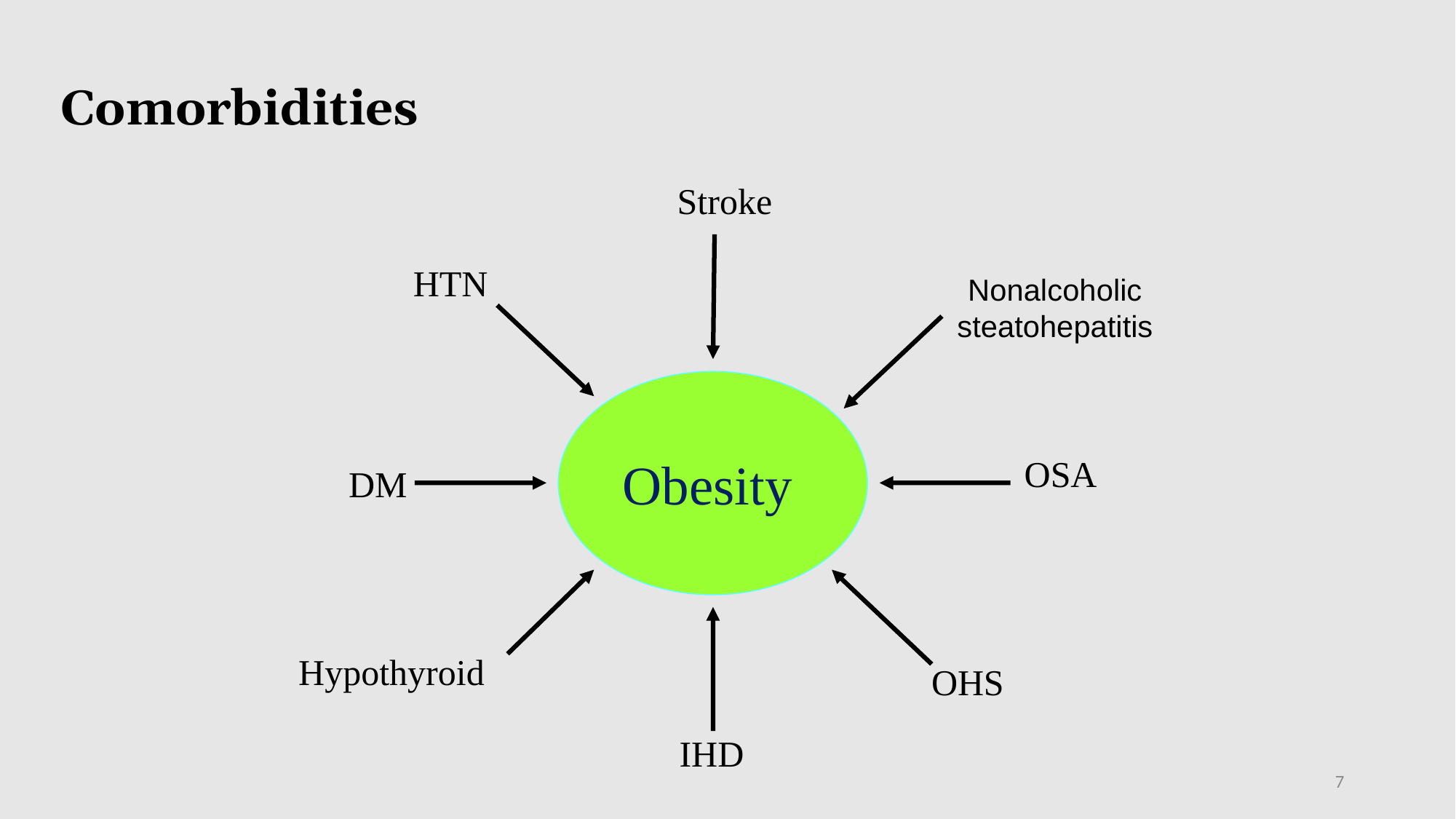

# Comorbidities
Stroke

HTN
Nonalcoholic steatohepatitis

Obesity
DM
OSA

Hypothyroid
OHS
 IHD
7